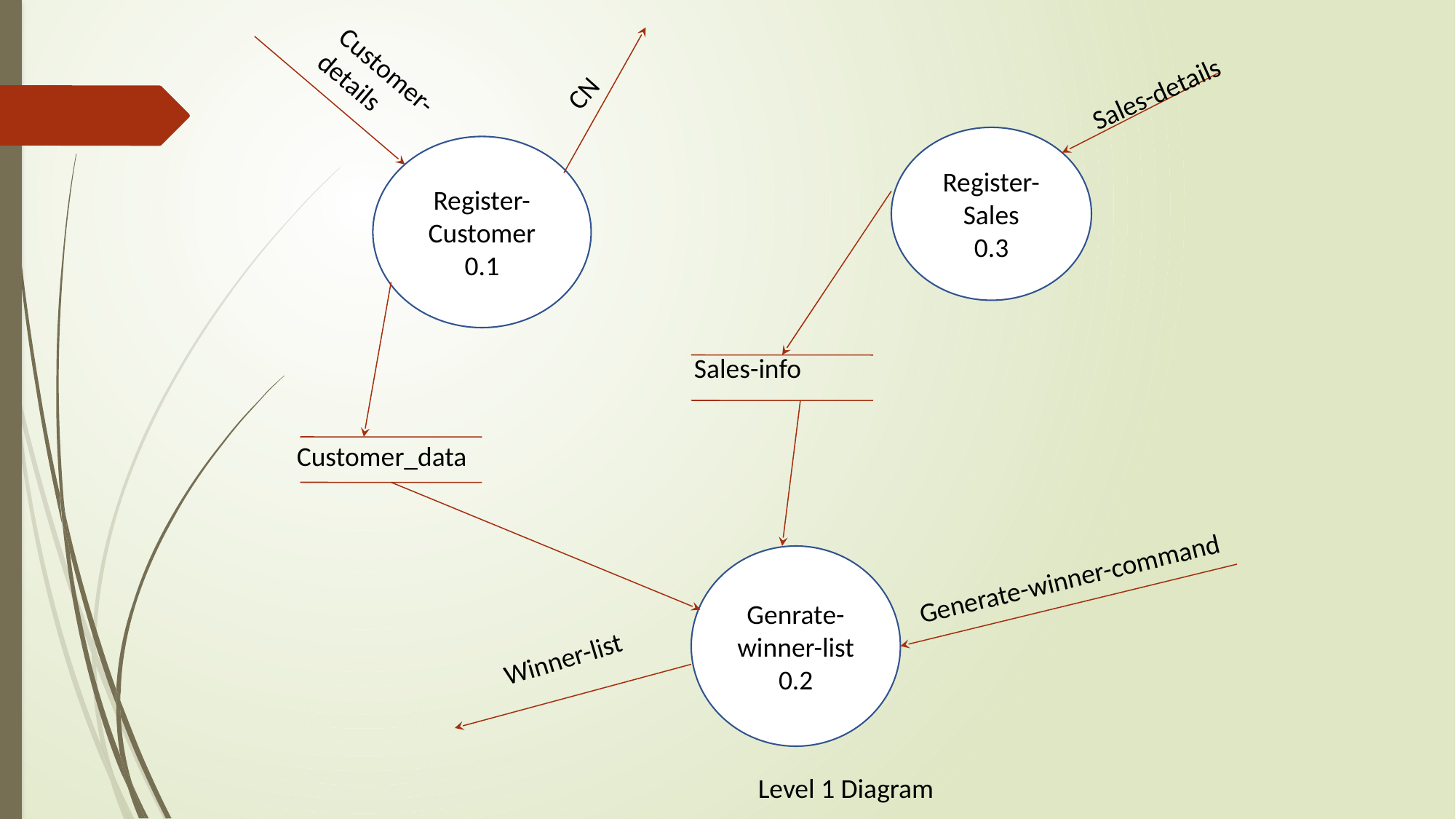

Customer-details
CN
Sales-details
Register-Sales
0.3
Register-Customer
0.1
Sales-info
Customer_data
Genrate-winner-list
0.2
Generate-winner-command
Winner-list
Level 1 Diagram